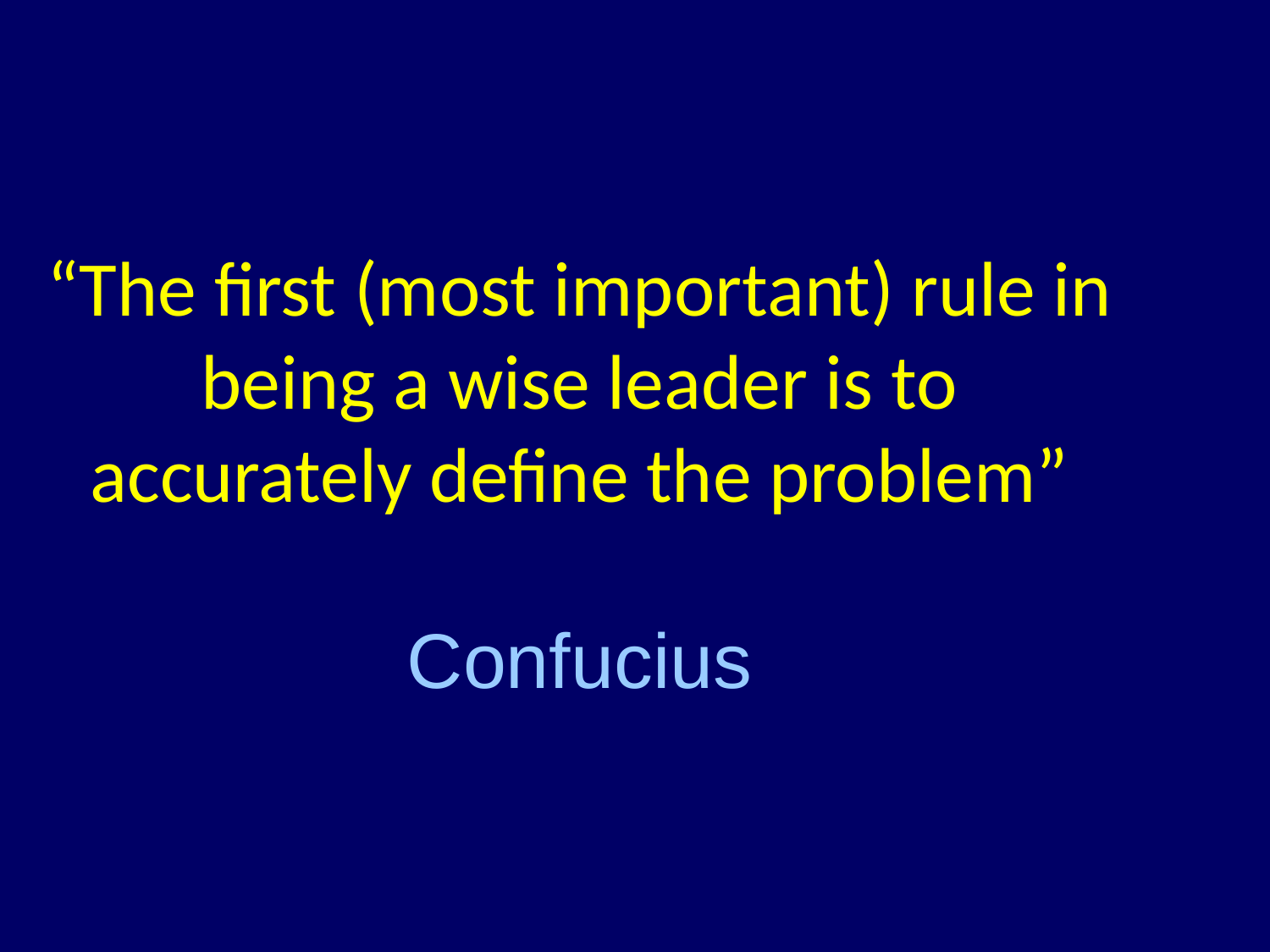

# “The first (most important) rule in being a wise leader is to accurately define the problem” Confucius